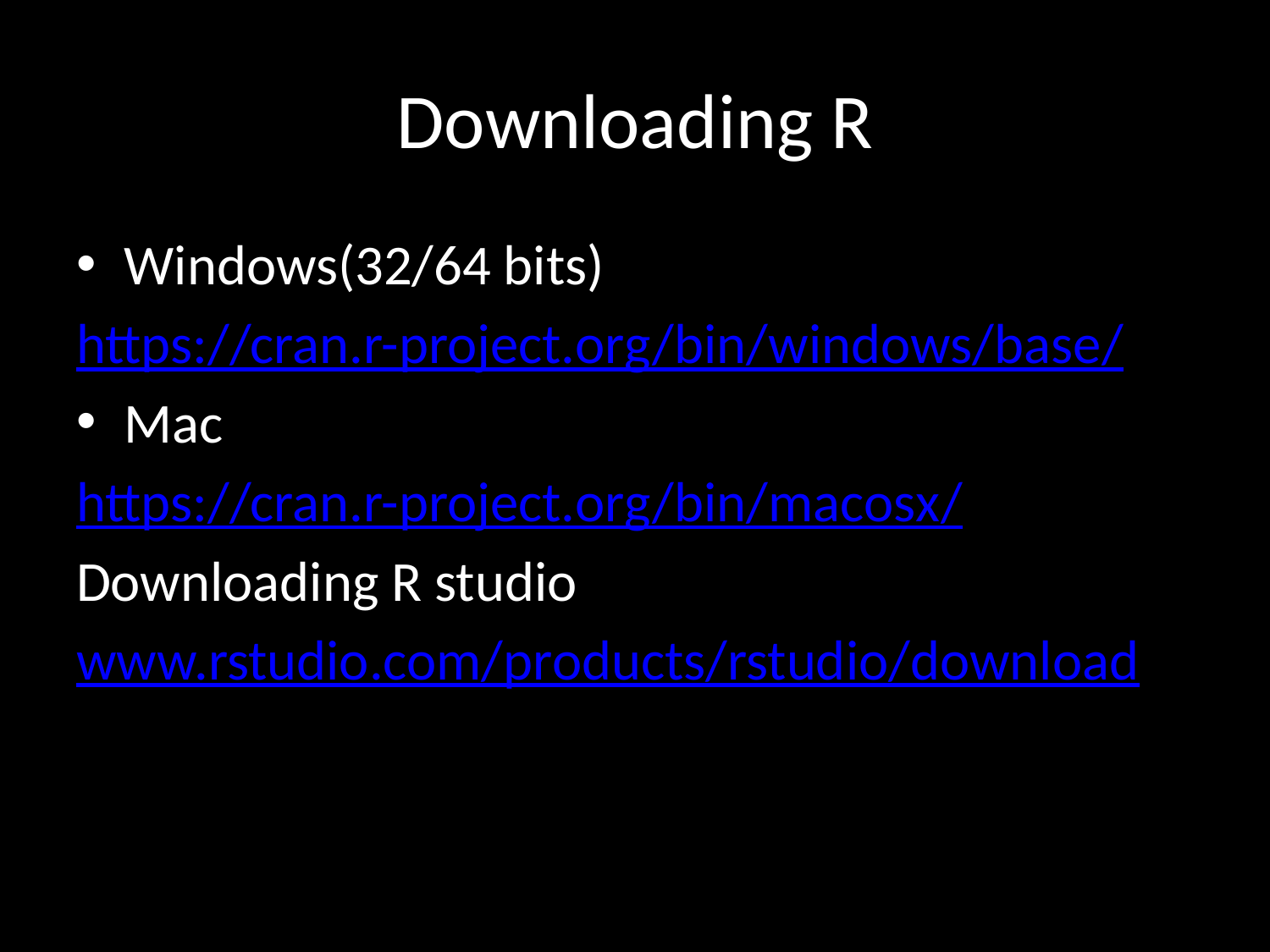

# Downloading R
Windows(32/64 bits)
https://cran.r-project.org/bin/windows/base/
Mac
https://cran.r-project.org/bin/macosx/
Downloading R studio
www.rstudio.com/products/rstudio/download